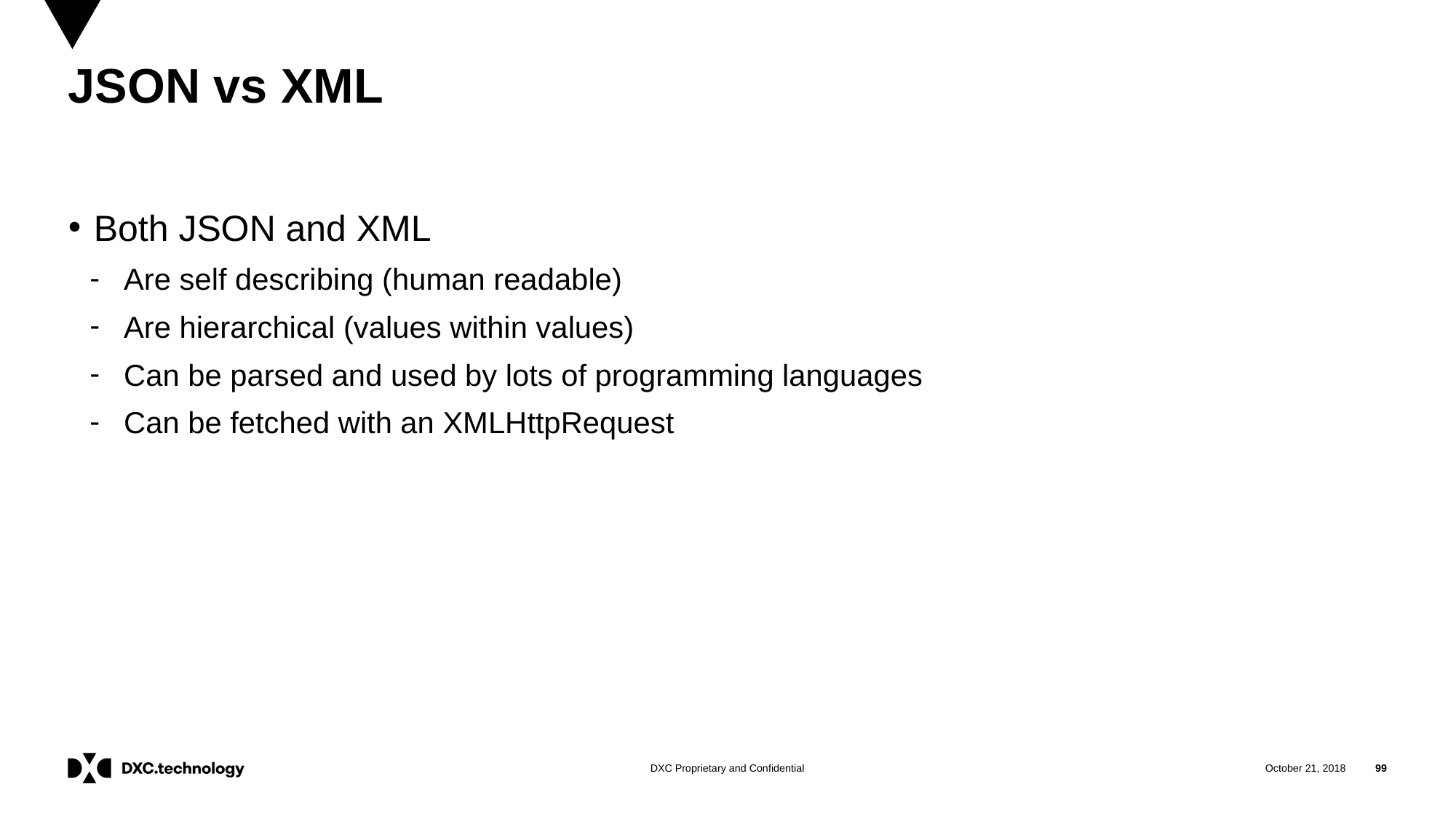

# JSON vs XML
Both JSON and XML
Are self describing (human readable)
Are hierarchical (values within values)
Can be parsed and used by lots of programming languages
Can be fetched with an XMLHttpRequest